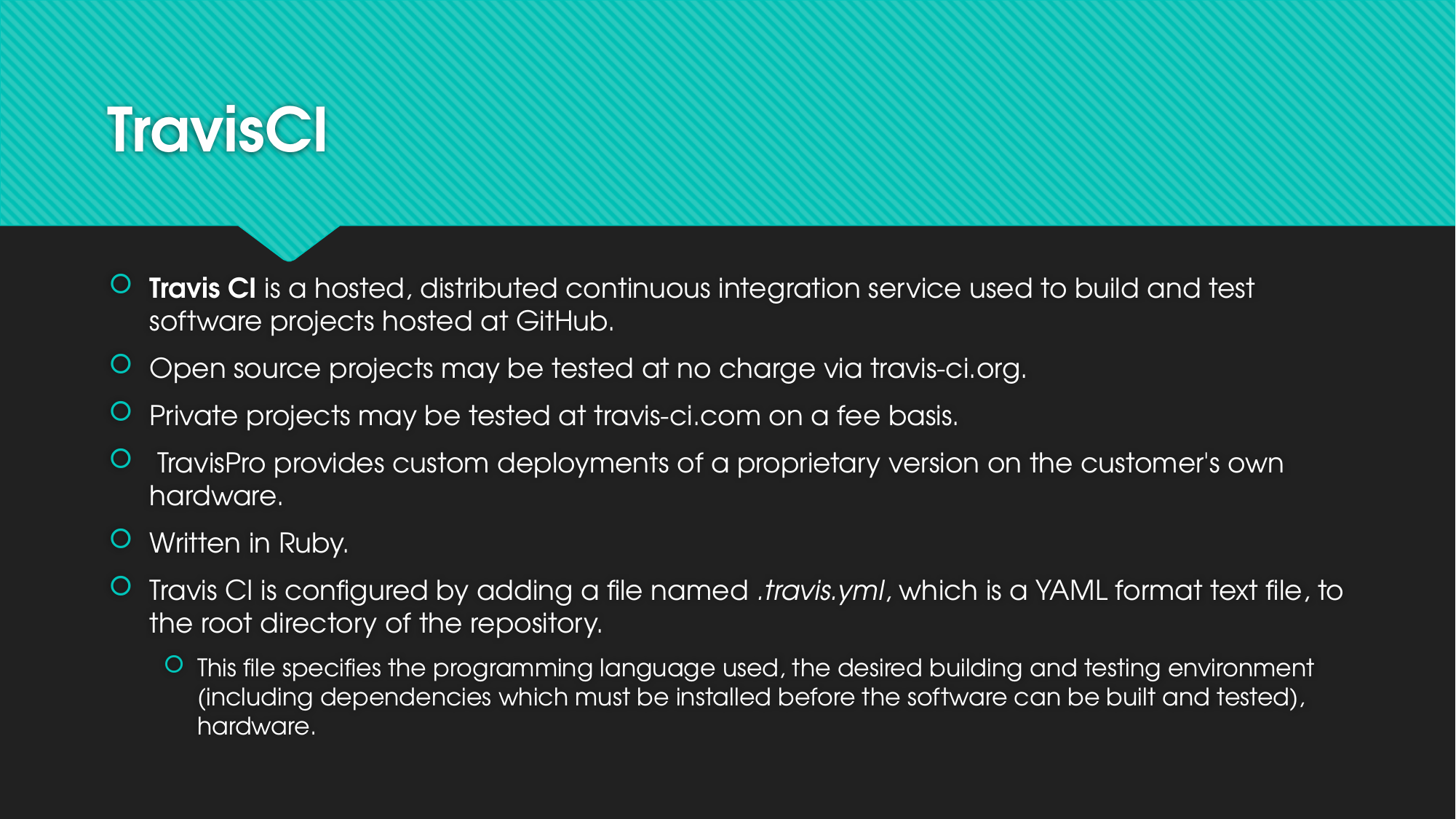

# TravisCI
Travis CI is a hosted, distributed continuous integration service used to build and test software projects hosted at GitHub.
Open source projects may be tested at no charge via travis-ci.org.
Private projects may be tested at travis-ci.com on a fee basis.
 TravisPro provides custom deployments of a proprietary version on the customer's own hardware.
Written in Ruby.
Travis CI is configured by adding a file named .travis.yml, which is a YAML format text file, to the root directory of the repository.
This file specifies the programming language used, the desired building and testing environment (including dependencies which must be installed before the software can be built and tested), hardware.